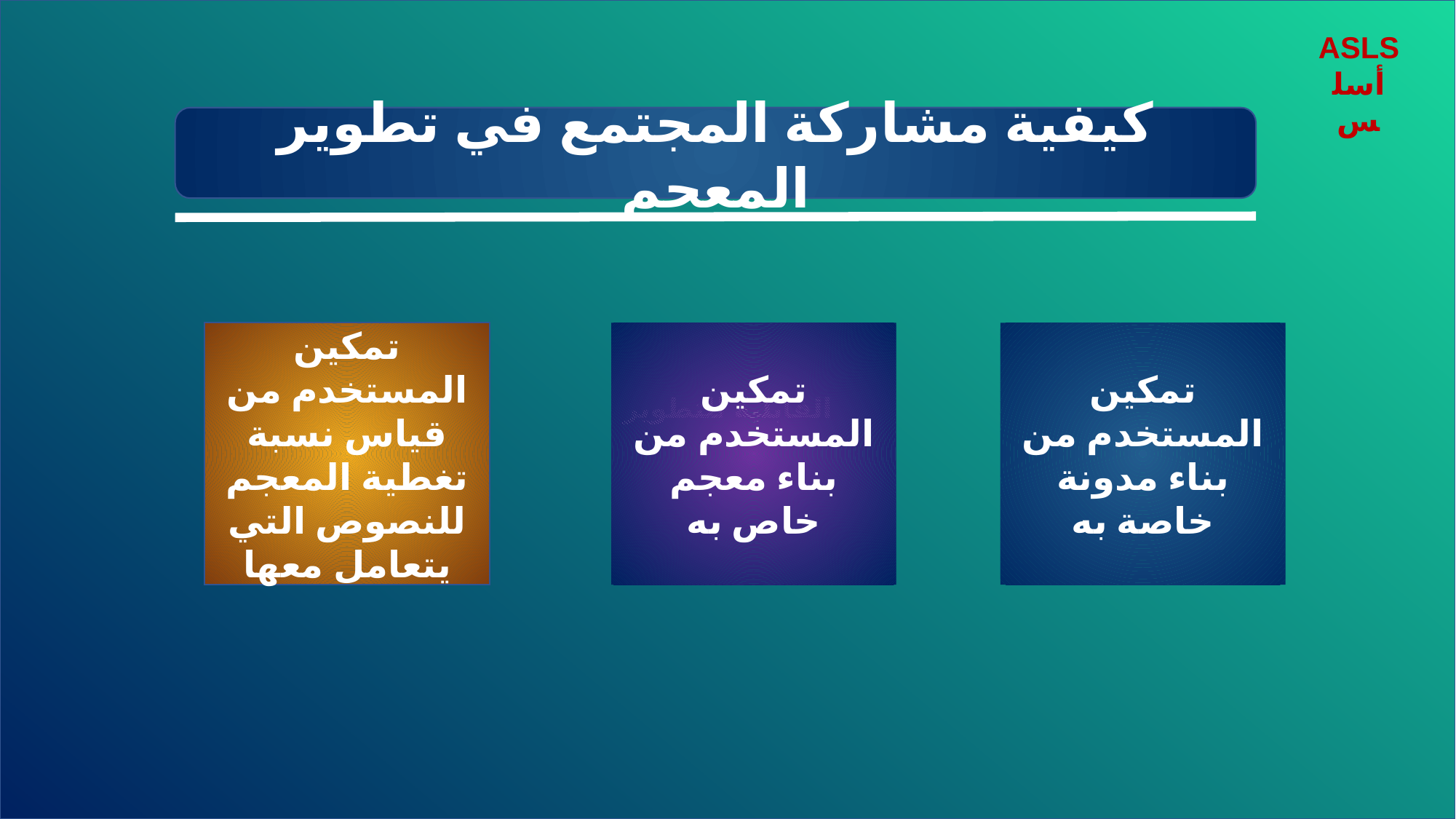

القابلية للتطوير
ASLS
أسلس
كيفية مشاركة المجتمع في تطوير المعجم
تمكين المستخدم من بناء مدونة خاصة به
تمكين المستخدم من قياس نسبة تغطية المعجم للنصوص التي يتعامل معها
تمكين المستخدم من بناء معجم خاص به